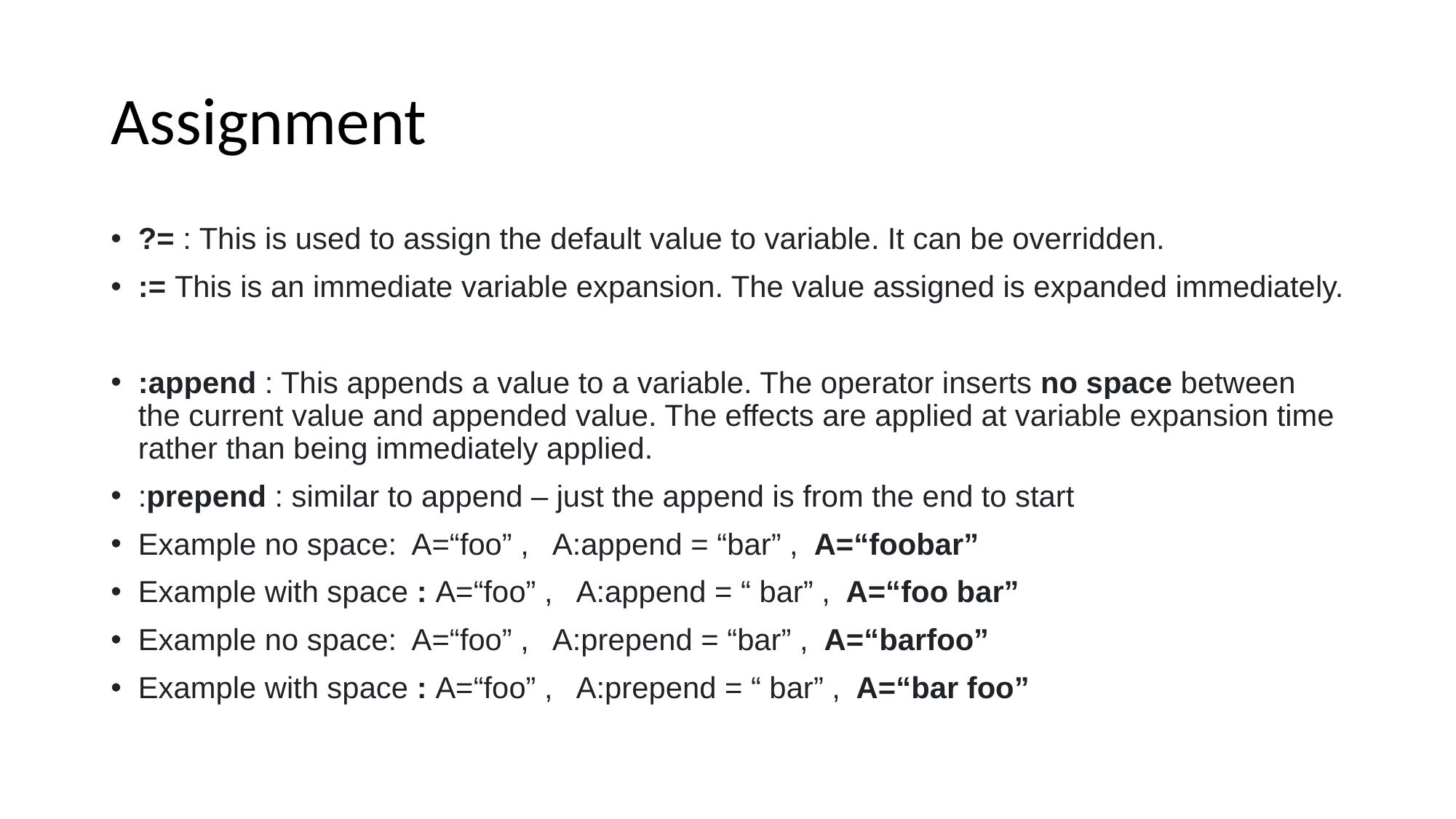

# Assignment
?= : This is used to assign the default value to variable. It can be overridden.
:= This is an immediate variable expansion. The value assigned is expanded immediately.

:append : This appends a value to a variable. The operator inserts no space between the current value and appended value. The effects are applied at variable expansion time rather than being immediately applied.
:prepend : similar to append – just the append is from the end to start
Example no space:  A=“foo” ,   A:append = “bar” ,  A=“foobar”
Example with space : A=“foo” ,   A:append = “ bar” ,  A=“foo bar”
Example no space:  A=“foo” ,   A:prepend = “bar” ,  A=“barfoo”
Example with space : A=“foo” ,   A:prepend = “ bar” ,  A=“bar foo”